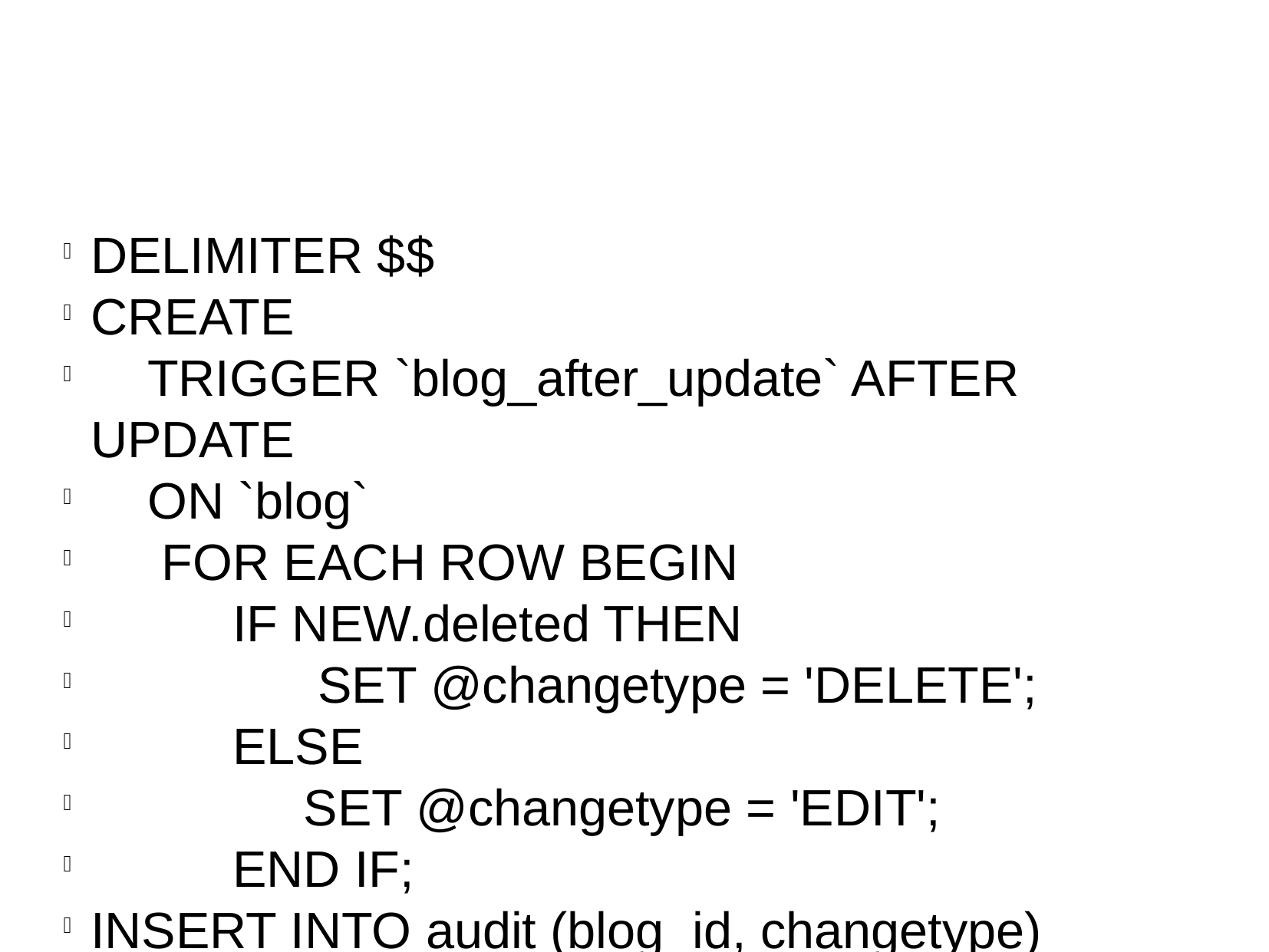

DELIMITER $$
CREATE
    TRIGGER `blog_after_update` AFTER UPDATE
    ON `blog`
     FOR EACH ROW BEGIN
          IF NEW.deleted THEN
                SET @changetype = 'DELETE';
          ELSE
               SET @changetype = 'EDIT';
          END IF;
INSERT INTO audit (blog_id, changetype) VALUES (NEW.id, @changetype)
END$$
DELIMITER ;